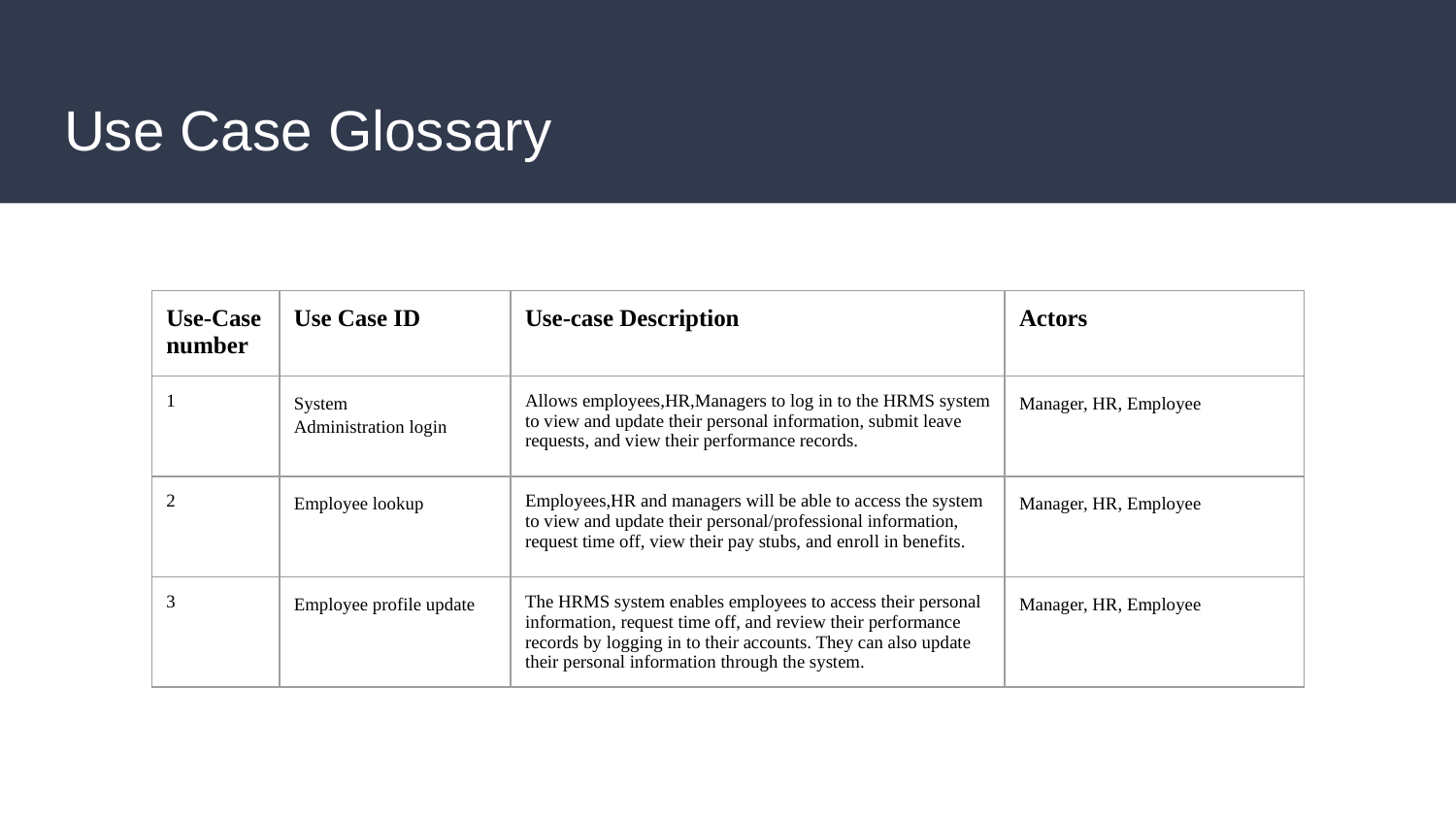

# Use Case Glossary

| Use-Case number | Use Case ID | Use-case Description | Actors |
| --- | --- | --- | --- |
| 1 | System Administration login | Allows employees,HR,Managers to log in to the HRMS system to view and update their personal information, submit leave requests, and view their performance records. | Manager, HR, Employee |
| 2 | Employee lookup | Employees,HR and managers will be able to access the system to view and update their personal/professional information, request time off, view their pay stubs, and enroll in benefits. | Manager, HR, Employee |
| 3 | Employee profile update | The HRMS system enables employees to access their personal information, request time off, and review their performance records by logging in to their accounts. They can also update their personal information through the system. | Manager, HR, Employee |